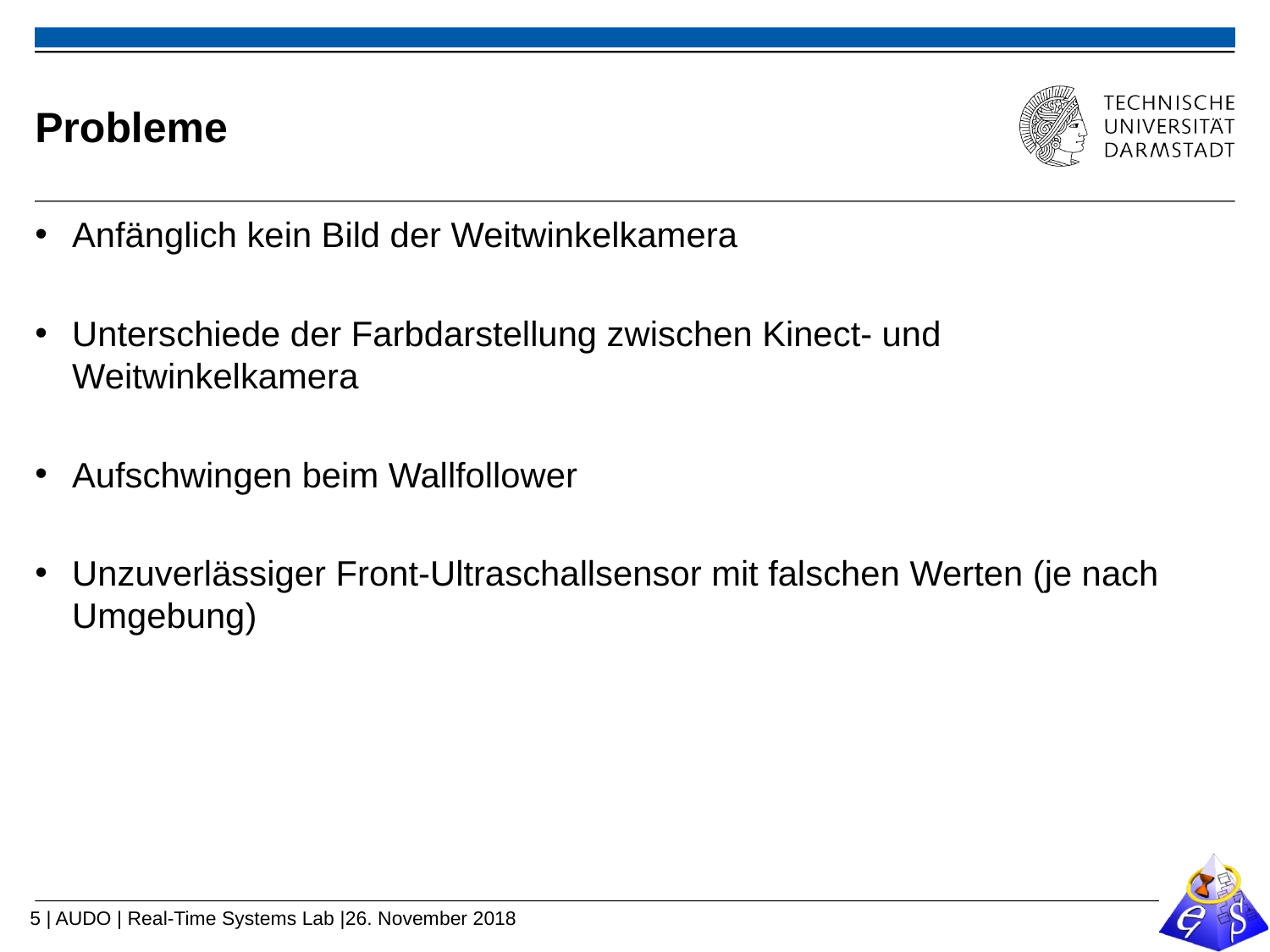

# Probleme
Anfänglich kein Bild der Weitwinkelkamera

Unterschiede der Farbdarstellung zwischen Kinect- und Weitwinkelkamera

Aufschwingen beim Wallfollower

Unzuverlässiger Front-Ultraschallsensor mit falschen Werten (je nach Umgebung)